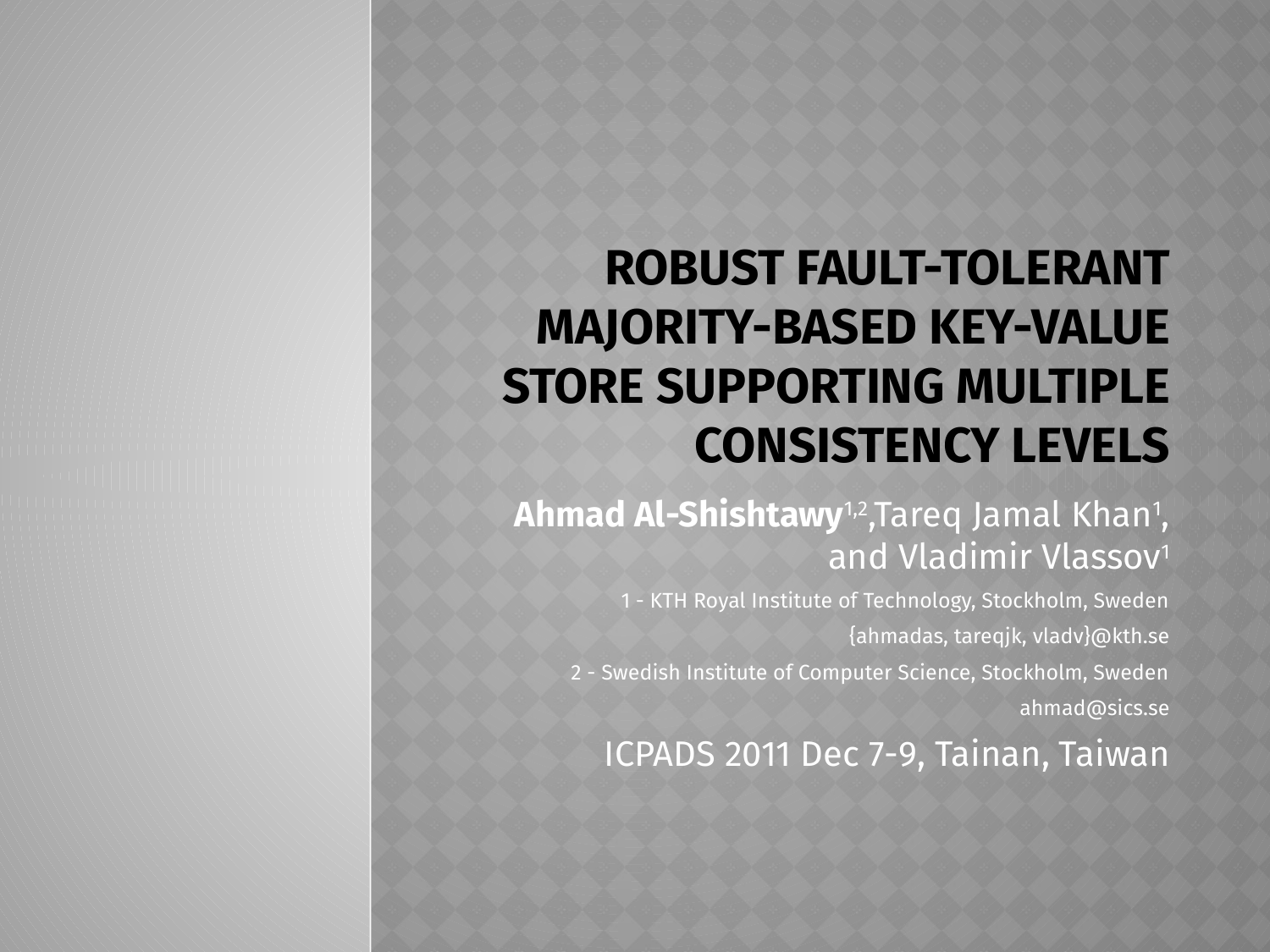

# Robust Fault-Tolerant Majority-Based Key-Value Store Supporting Multiple Consistency Levels
Ahmad Al-Shishtawy1,2,Tareq Jamal Khan1, and Vladimir Vlassov1
1 - KTH Royal Institute of Technology, Stockholm, Sweden
{ahmadas, tareqjk, vladv}@kth.se
2 - Swedish Institute of Computer Science, Stockholm, Sweden
ahmad@sics.se
ICPADS 2011 Dec 7-9, Tainan, Taiwan